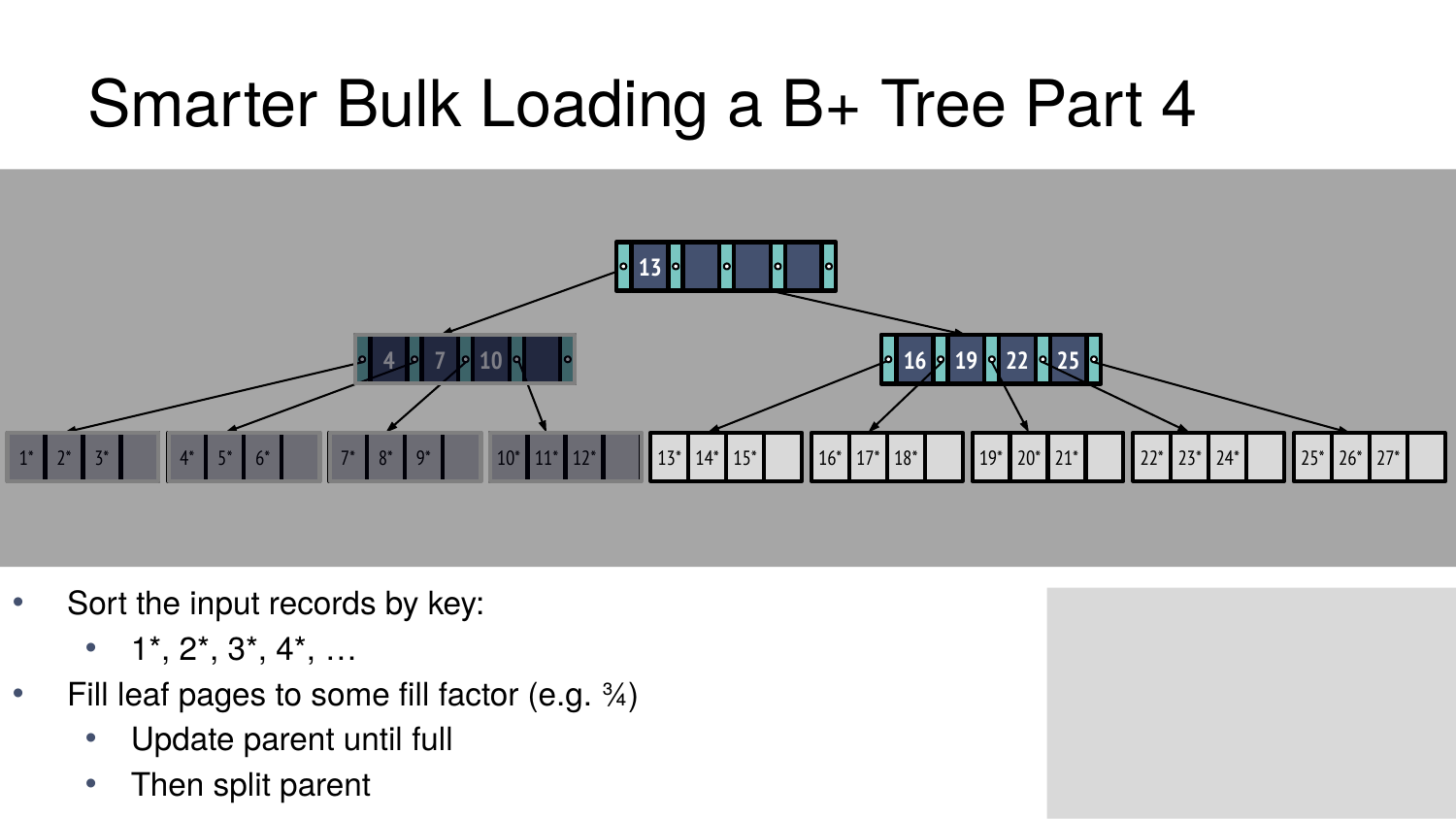

# Smarter Bulk Loading a B+ Tree Part 4

13

4

7

10

16

19

22

25

1*
2*
3*

4*
5*
6*

7*
8*
9*

10*
11*
12*

13*
14*
15*

16*
17*
18*

19*
20*
21*

22*
23*
24*

25*
26*
27*

Sort the input records by key:
1*, 2*, 3*, 4*, …
Fill leaf pages to some fill factor (e.g. ¾)
Update parent until full
Then split parent